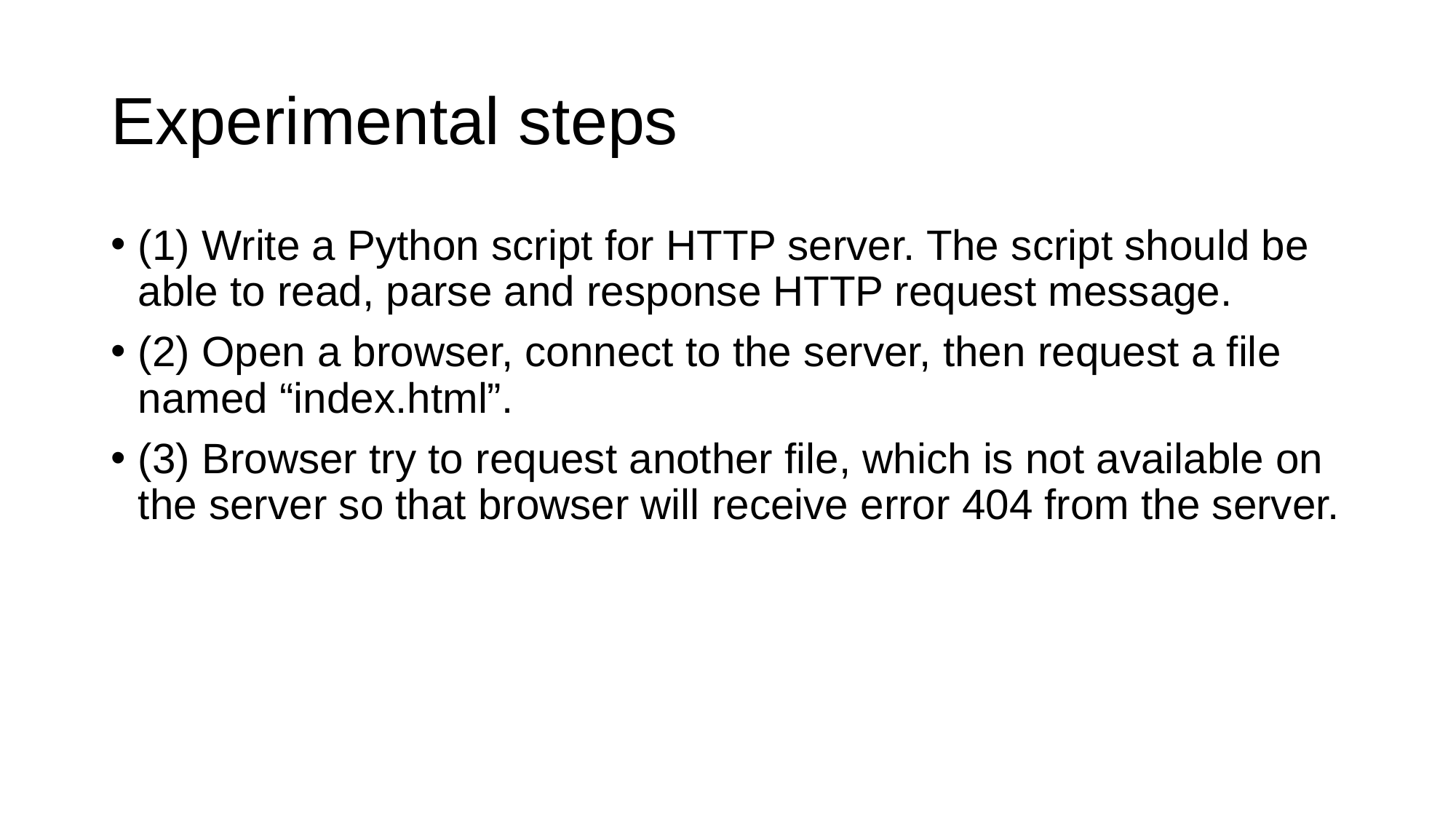

# Experimental steps
(1) Write a Python script for HTTP server. The script should be able to read, parse and response HTTP request message.
(2) Open a browser, connect to the server, then request a file named “index.html”.
(3) Browser try to request another file, which is not available on the server so that browser will receive error 404 from the server.